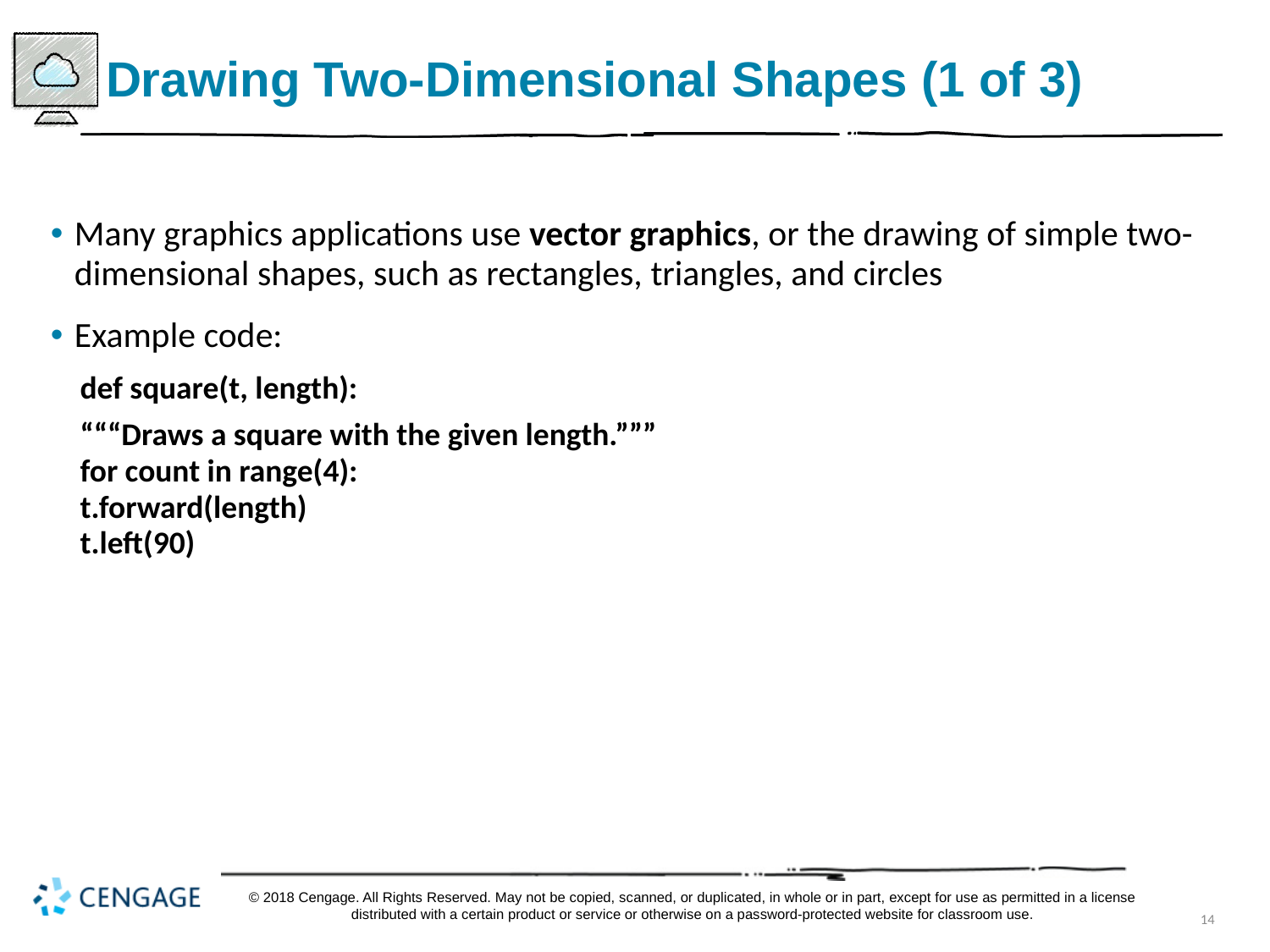

# Drawing Two-Dimensional Shapes (1 of 3)
Many graphics applications use vector graphics, or the drawing of simple two-dimensional shapes, such as rectangles, triangles, and circles
Example code:
def square(t, length):
“““Draws a square with the given length.”””
for count in range(4):
t.forward(length)
t.left(90)
© 2018 Cengage. All Rights Reserved. May not be copied, scanned, or duplicated, in whole or in part, except for use as permitted in a license distributed with a certain product or service or otherwise on a password-protected website for classroom use.